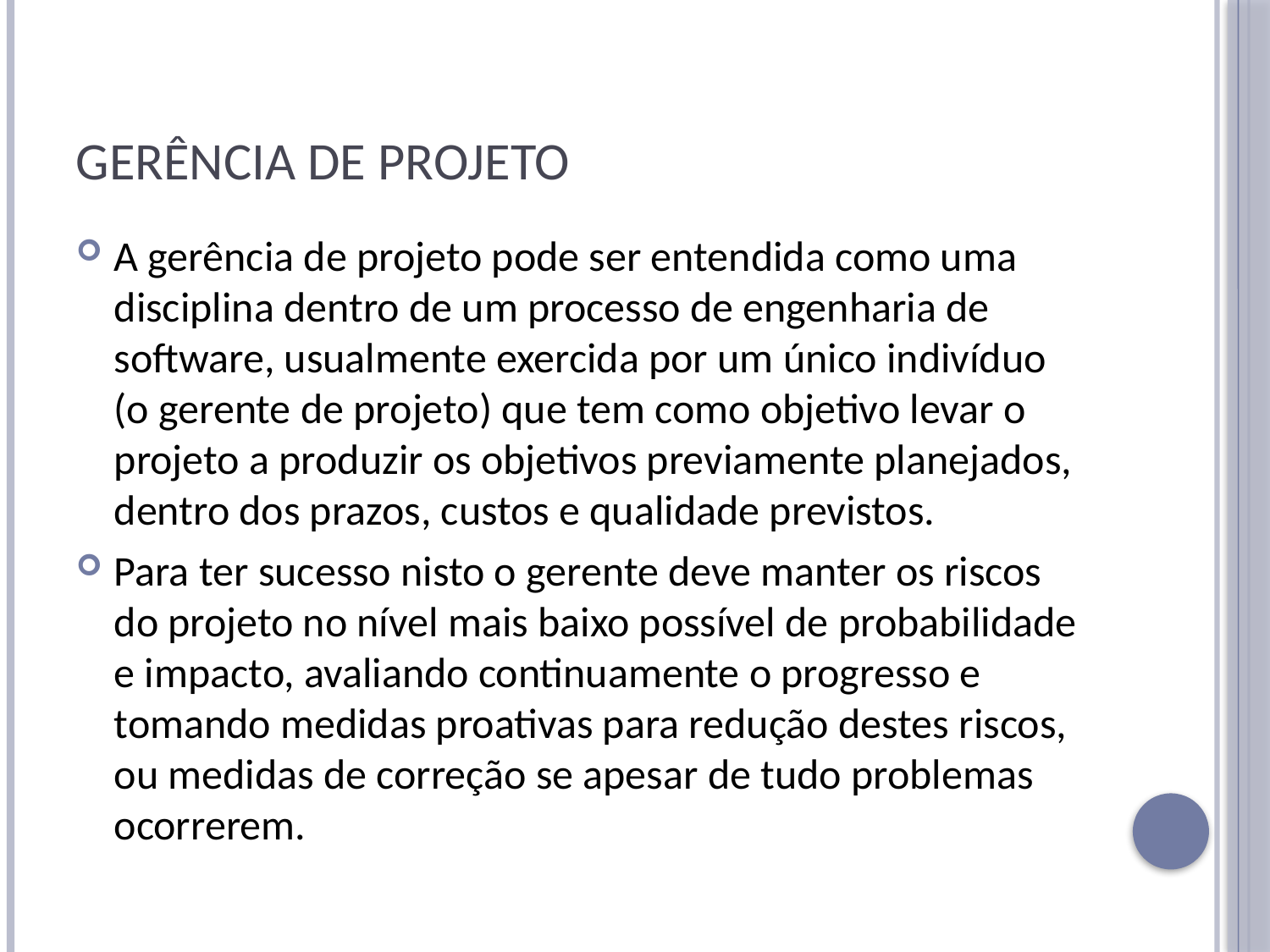

# Gerência de projeto
A gerência de projeto pode ser entendida como uma disciplina dentro de um processo de engenharia de software, usualmente exercida por um único indivíduo (o gerente de projeto) que tem como objetivo levar o projeto a produzir os objetivos previamente planejados, dentro dos prazos, custos e qualidade previstos.
Para ter sucesso nisto o gerente deve manter os riscos do projeto no nível mais baixo possível de probabilidade e impacto, avaliando continuamente o progresso e tomando medidas proativas para redução destes riscos, ou medidas de correção se apesar de tudo problemas ocorrerem.